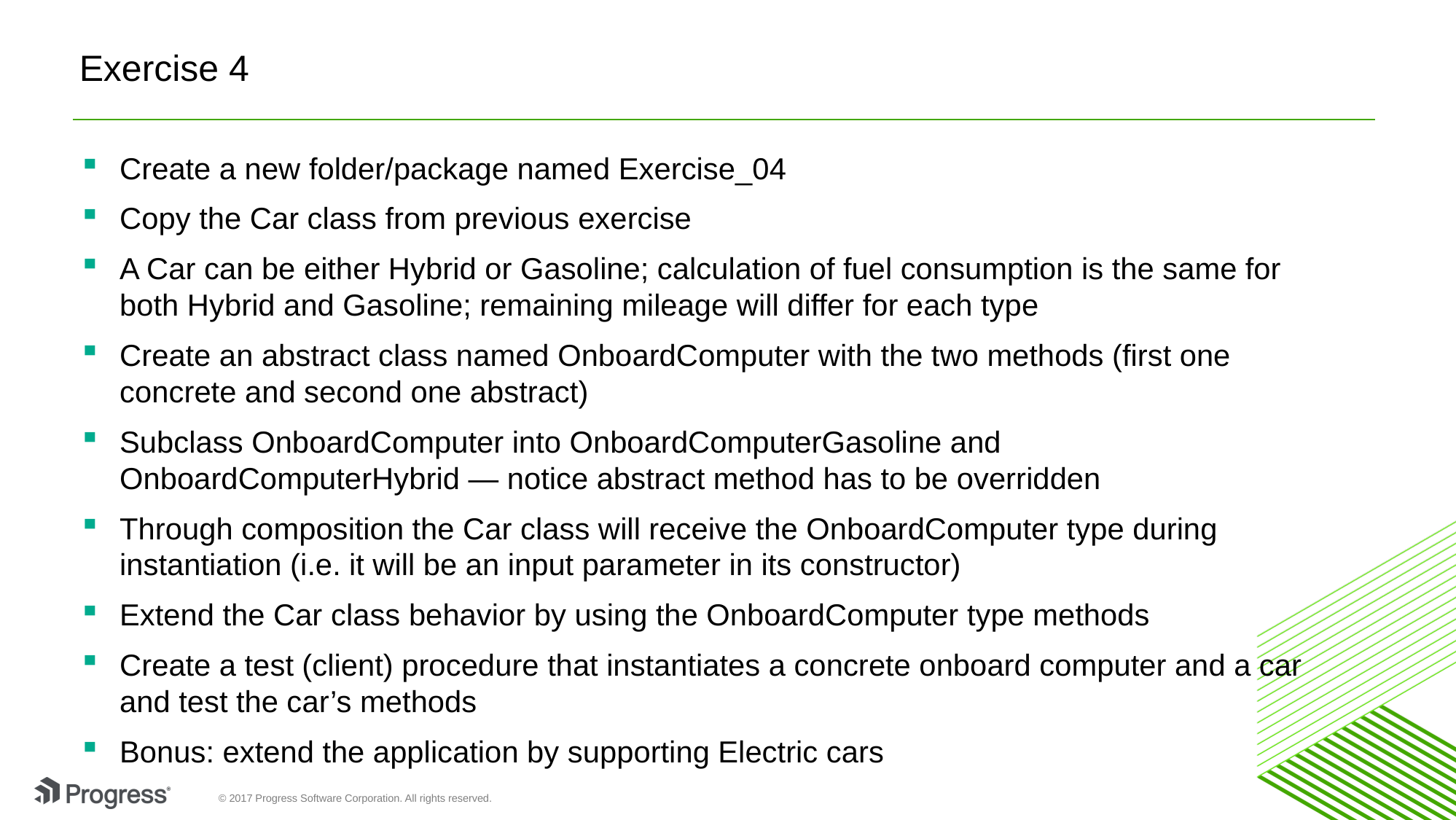

# Exercise 4
Create a new folder/package named Exercise_04
Copy the Car class from previous exercise
A Car can be either Hybrid or Gasoline; calculation of fuel consumption is the same for both Hybrid and Gasoline; remaining mileage will differ for each type
Create an abstract class named OnboardComputer with the two methods (first one concrete and second one abstract)
Subclass OnboardComputer into OnboardComputerGasoline and OnboardComputerHybrid — notice abstract method has to be overridden
Through composition the Car class will receive the OnboardComputer type during instantiation (i.e. it will be an input parameter in its constructor)
Extend the Car class behavior by using the OnboardComputer type methods
Create a test (client) procedure that instantiates a concrete onboard computer and a car and test the car’s methods
Bonus: extend the application by supporting Electric cars
35